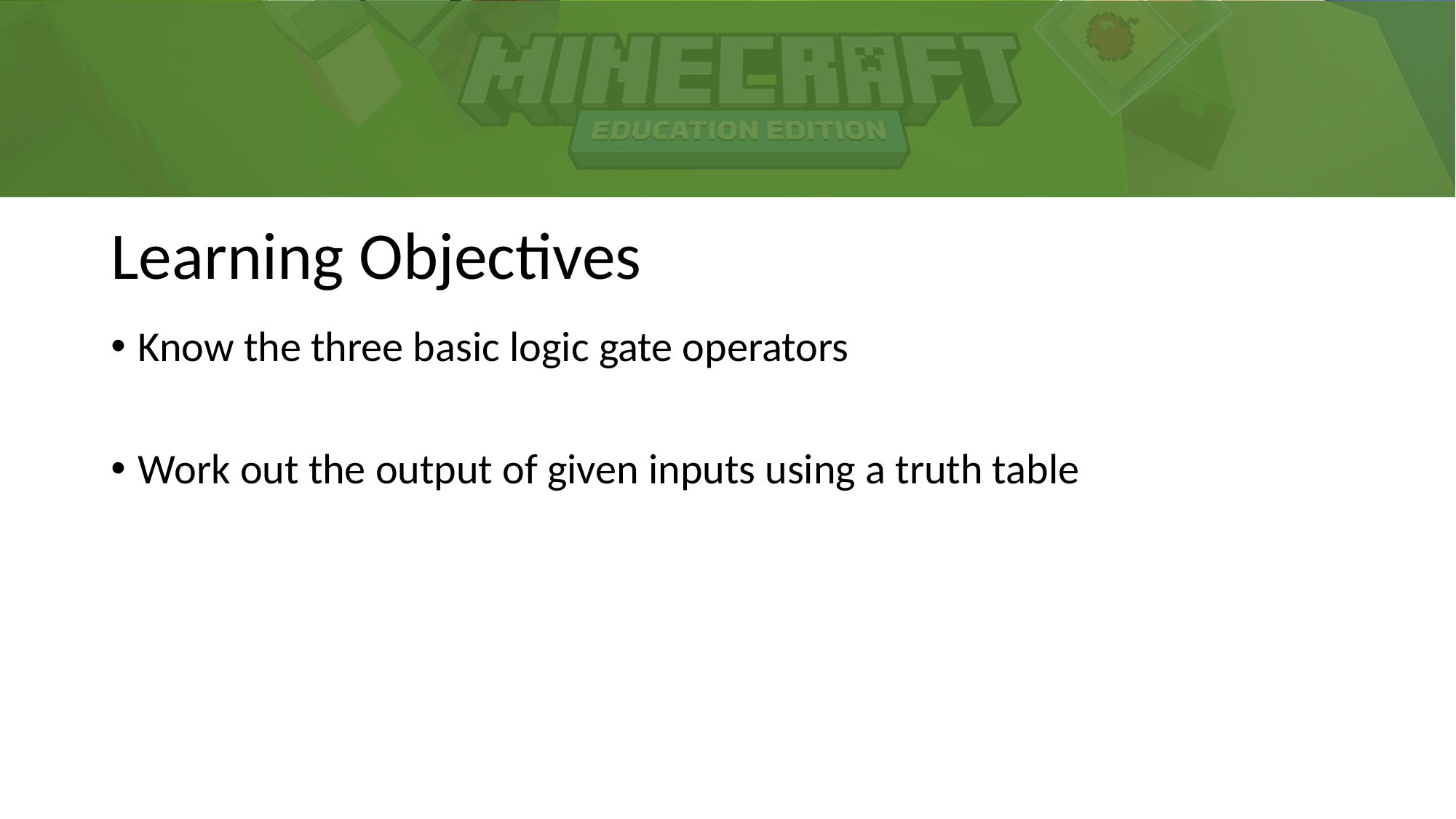

# Learning Objectives
Know the three basic logic gate operators

Work out the output of given inputs using a truth table